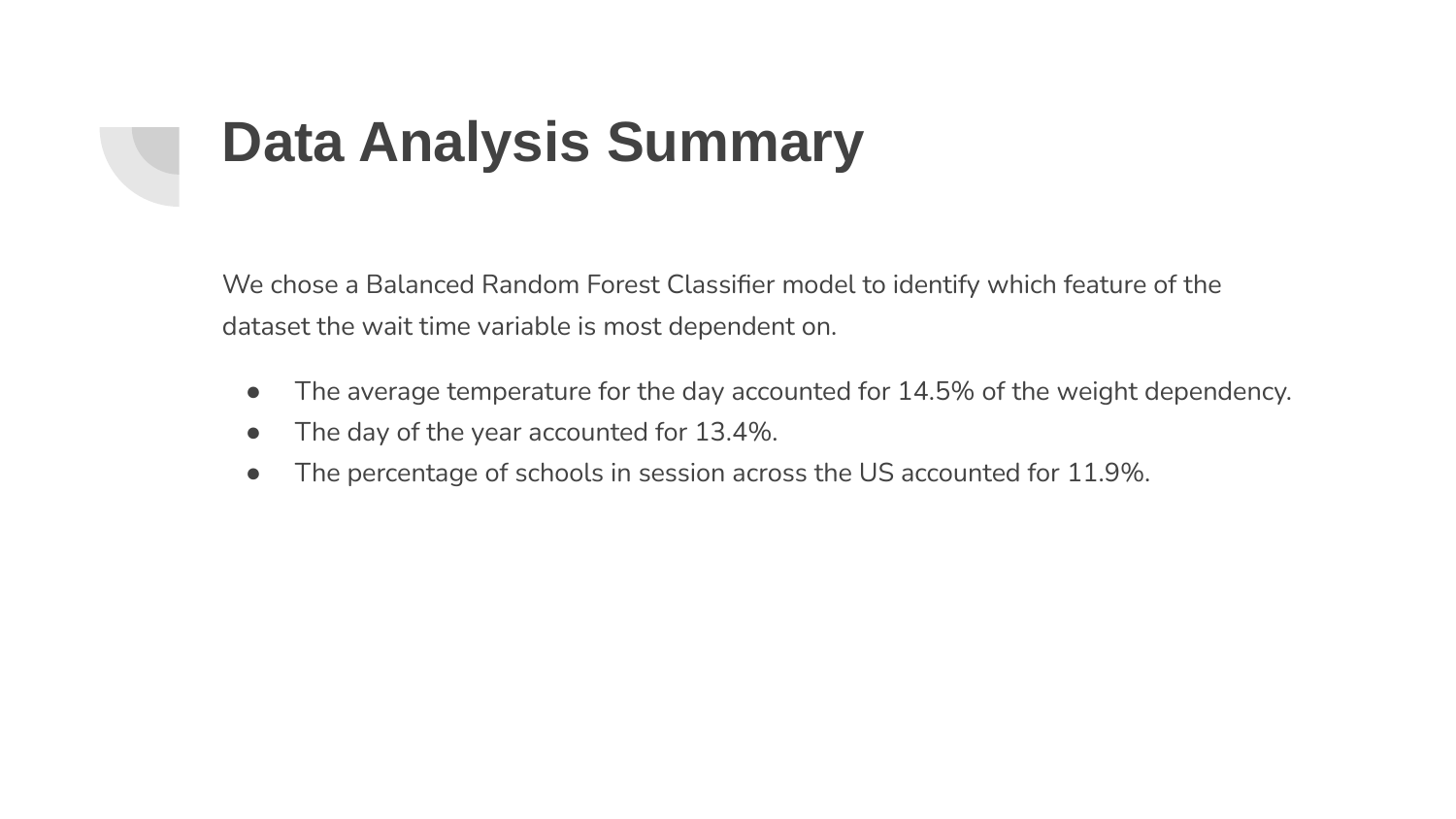

# Data Analysis Summary
We chose a Balanced Random Forest Classifier model to identify which feature of the dataset the wait time variable is most dependent on.
The average temperature for the day accounted for 14.5% of the weight dependency.
The day of the year accounted for 13.4%.
The percentage of schools in session across the US accounted for 11.9%.